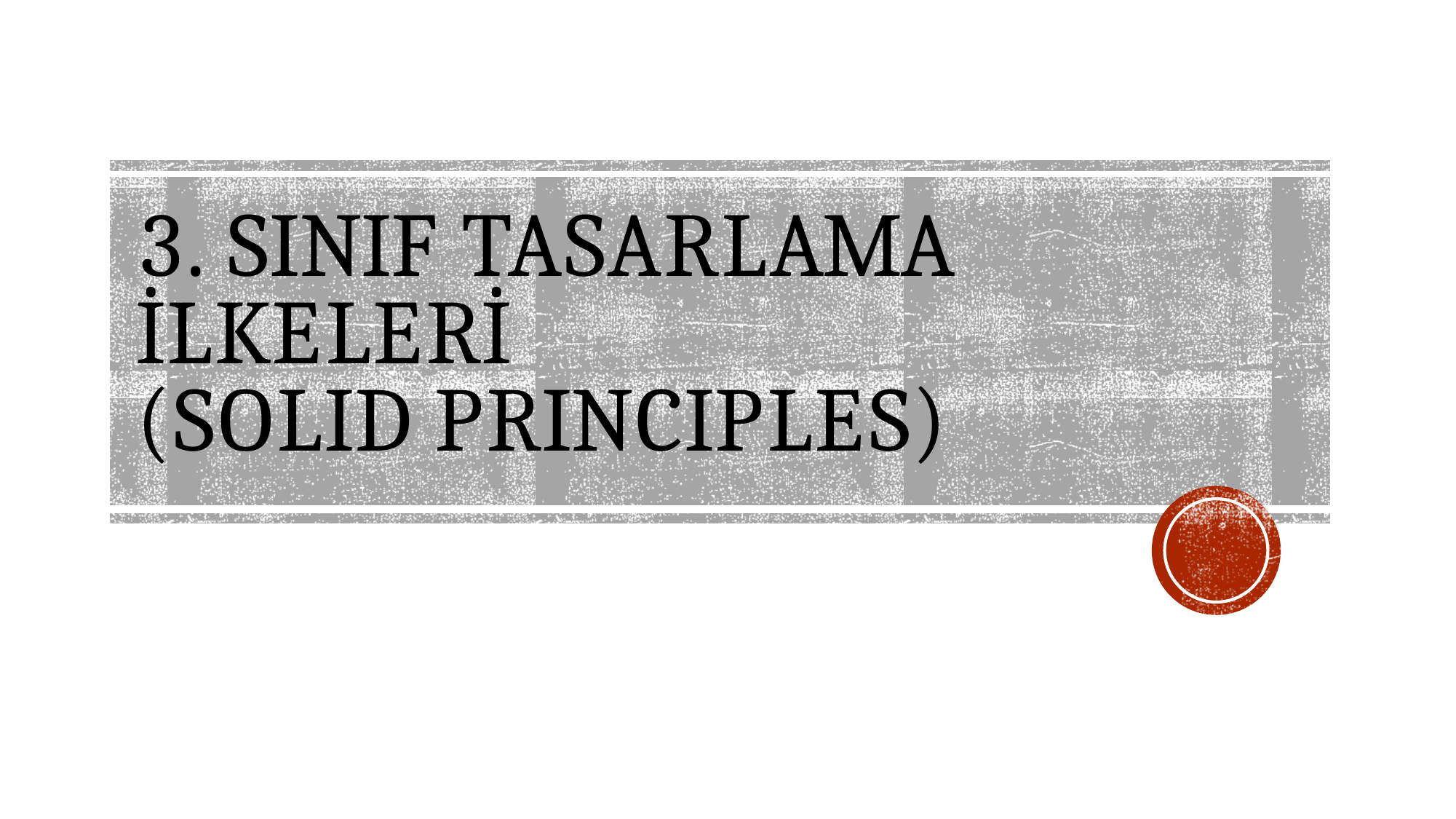

# 3. SINIF TASARLAMA İLKELERİ (SOLID PRINCIPLES)